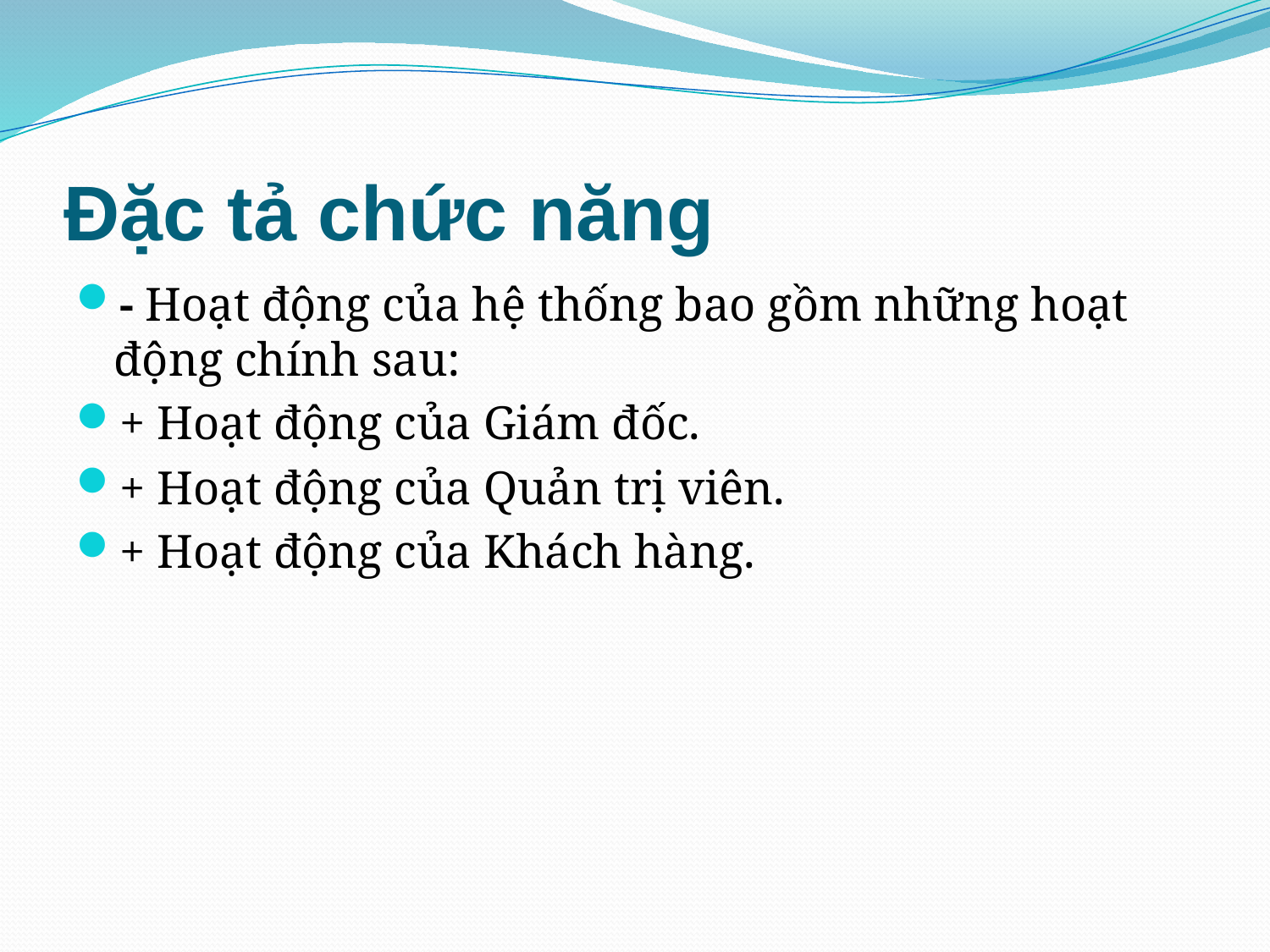

# Đặc tả chức năng
- Hoạt động của hệ thống bao gồm những hoạt động chính sau:
+ Hoạt động của Giám đốc.
+ Hoạt động của Quản trị viên.
+ Hoạt động của Khách hàng.